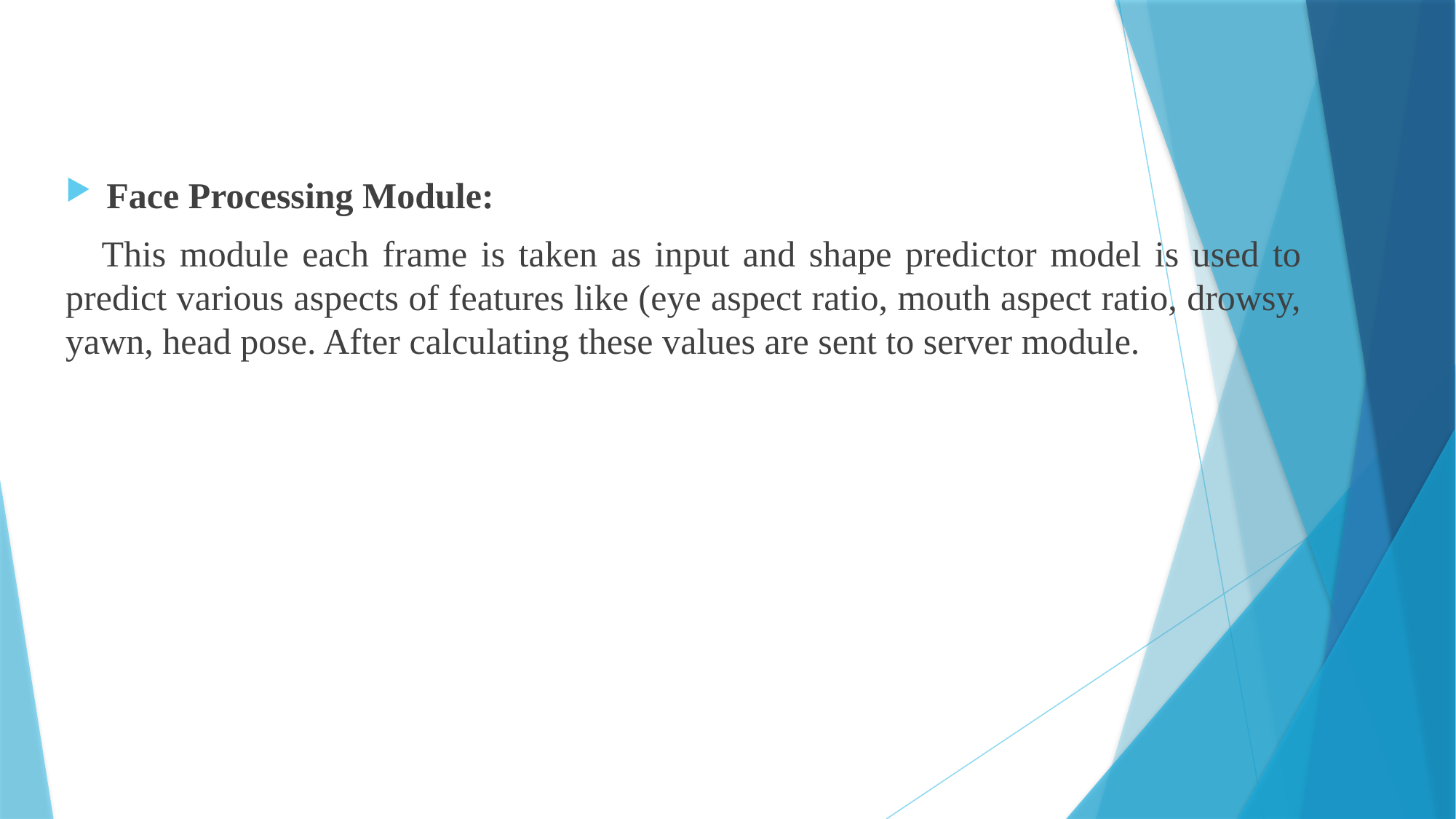

Face Processing Module:
   This module each frame is taken as input and shape predictor model is used to predict various aspects of features like (eye aspect ratio, mouth aspect ratio, drowsy, yawn, head pose. After calculating these values are sent to server module.